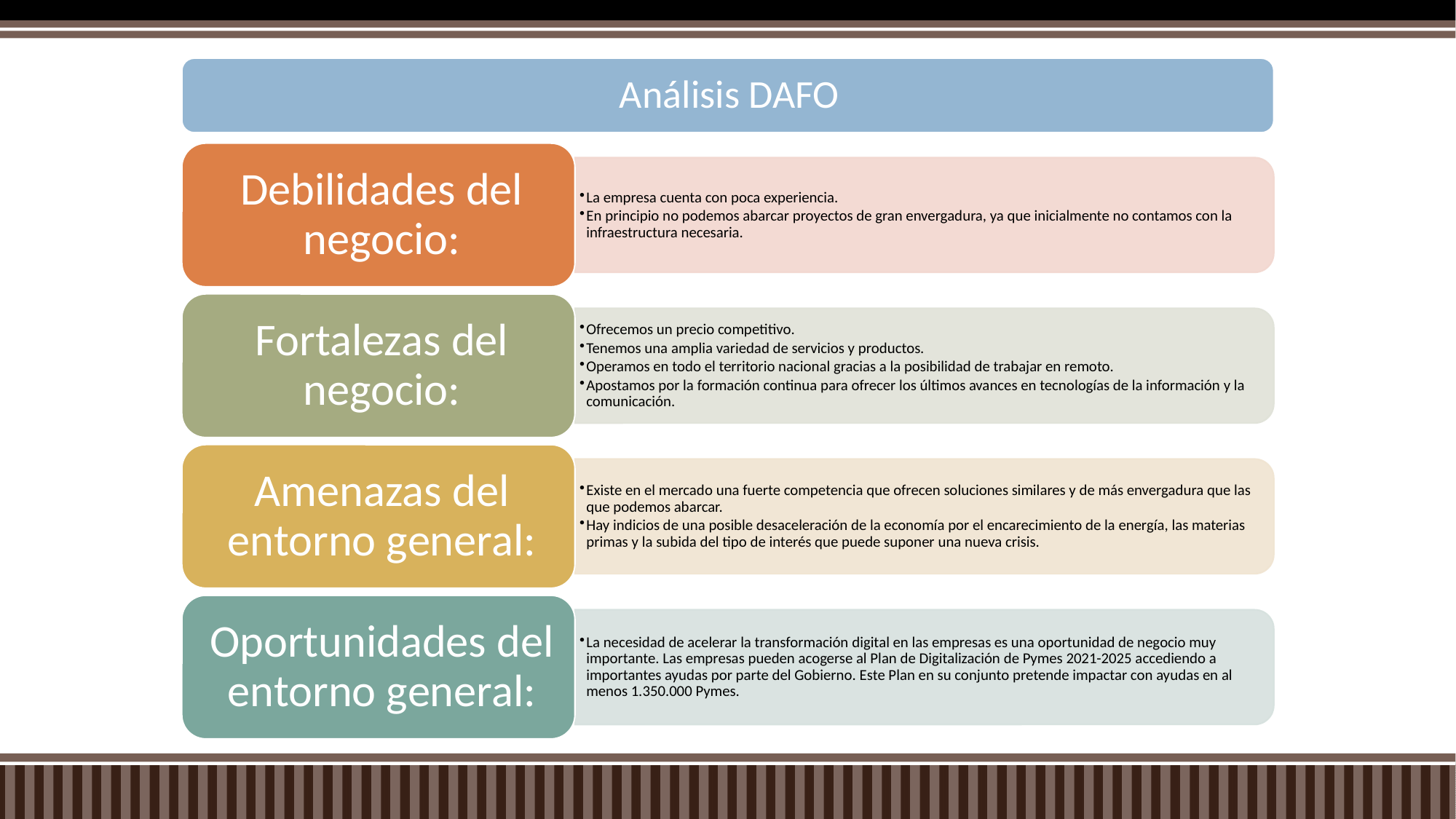

Análisis DAFO
La empresa cuenta con poca experiencia.
En principio no podemos abarcar proyectos de gran envergadura, ya que inicialmente no contamos con la infraestructura necesaria.
Debilidades del negocio:
Ofrecemos un precio competitivo.
Tenemos una amplia variedad de servicios y productos.
Operamos en todo el territorio nacional gracias a la posibilidad de trabajar en remoto.
Apostamos por la formación continua para ofrecer los últimos avances en tecnologías de la información y la comunicación.
Fortalezas del negocio:
Existe en el mercado una fuerte competencia que ofrecen soluciones similares y de más envergadura que las que podemos abarcar.
Hay indicios de una posible desaceleración de la economía por el encarecimiento de la energía, las materias primas y la subida del tipo de interés que puede suponer una nueva crisis.
Amenazas del entorno general:
La necesidad de acelerar la transformación digital en las empresas es una oportunidad de negocio muy importante. Las empresas pueden acogerse al Plan de Digitalización de Pymes 2021-2025 accediendo a importantes ayudas por parte del Gobierno. Este Plan en su conjunto pretende impactar con ayudas en al menos 1.350.000 Pymes.
Oportunidades del entorno general: